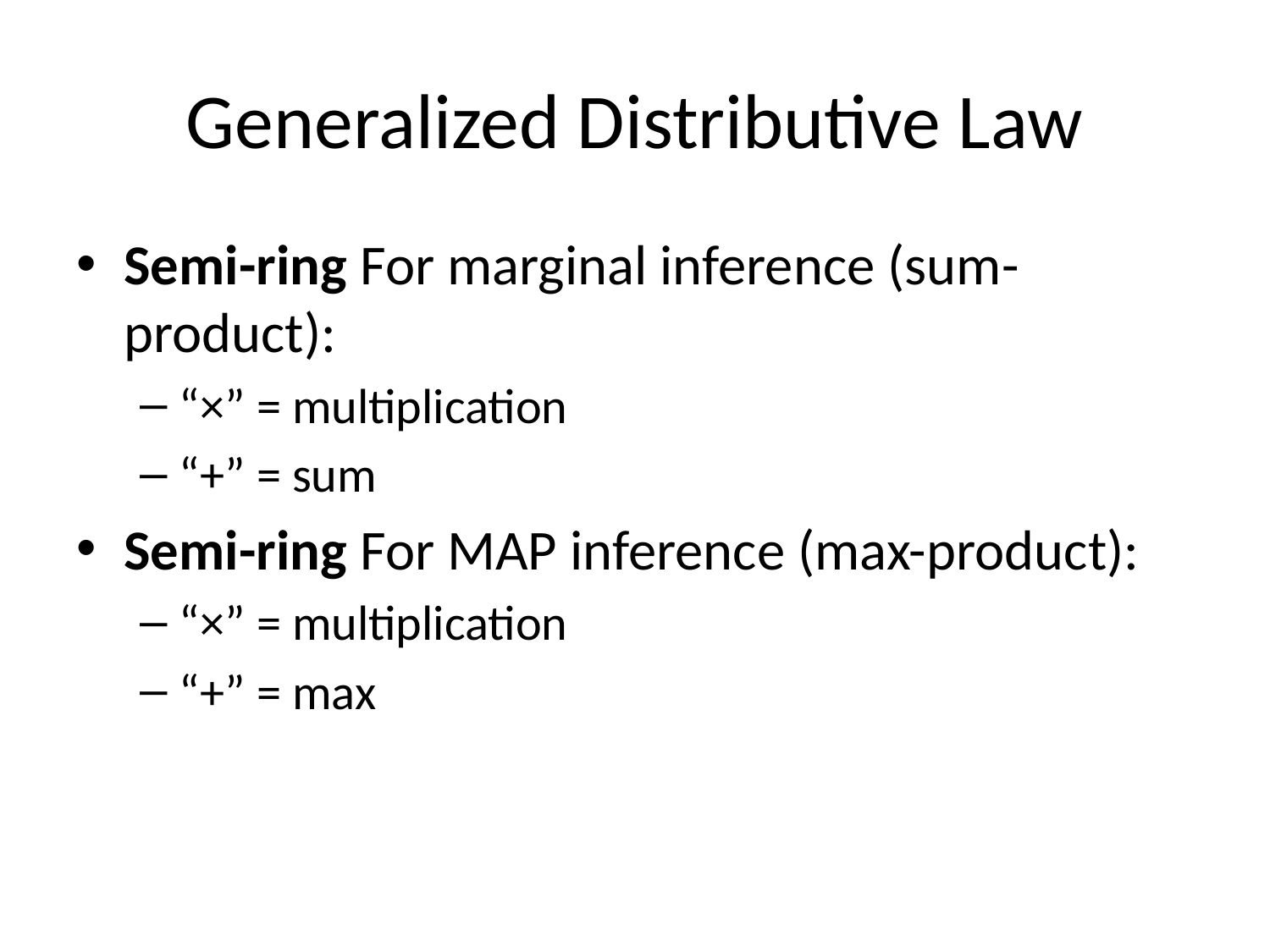

# Generalized Distributive Law
Semi-ring For marginal inference (sum-product):
“×” = multiplication
“+” = sum
Semi-ring For MAP inference (max-product):
“×” = multiplication
“+” = max